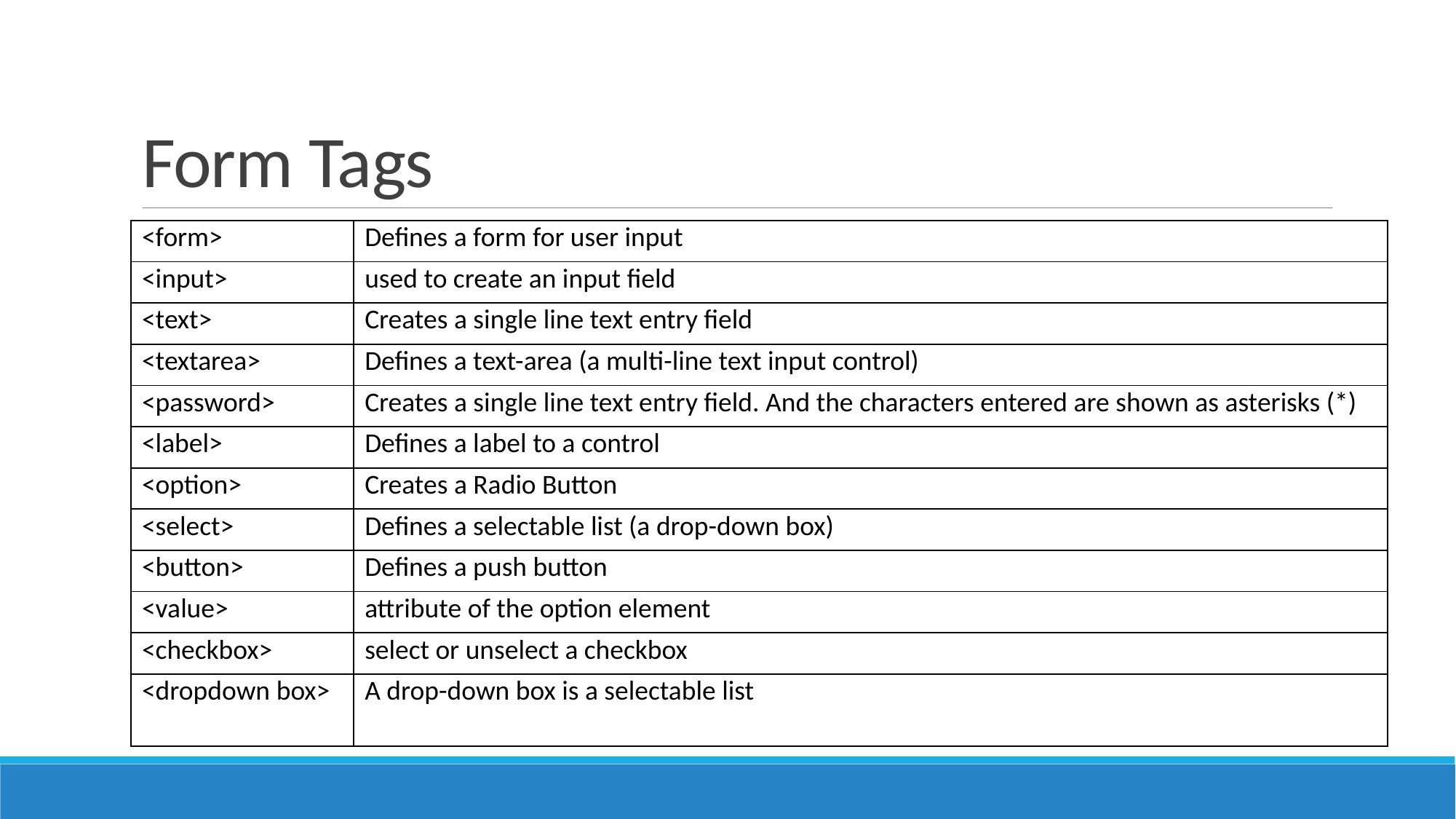

# Form Tags
| <form> | Defines a form for user input |
| --- | --- |
| <input> | used to create an input field |
| <text> | Creates a single line text entry field |
| <textarea> | Defines a text-area (a multi-line text input control) |
| <password> | Creates a single line text entry field. And the characters entered are shown as asterisks (\*) |
| <label> | Defines a label to a control |
| <option> | Creates a Radio Button |
| <select> | Defines a selectable list (a drop-down box) |
| <button> | Defines a push button |
| <value> | attribute of the option element |
| <checkbox> | select or unselect a checkbox |
| <dropdown box> | A drop-down box is a selectable list |